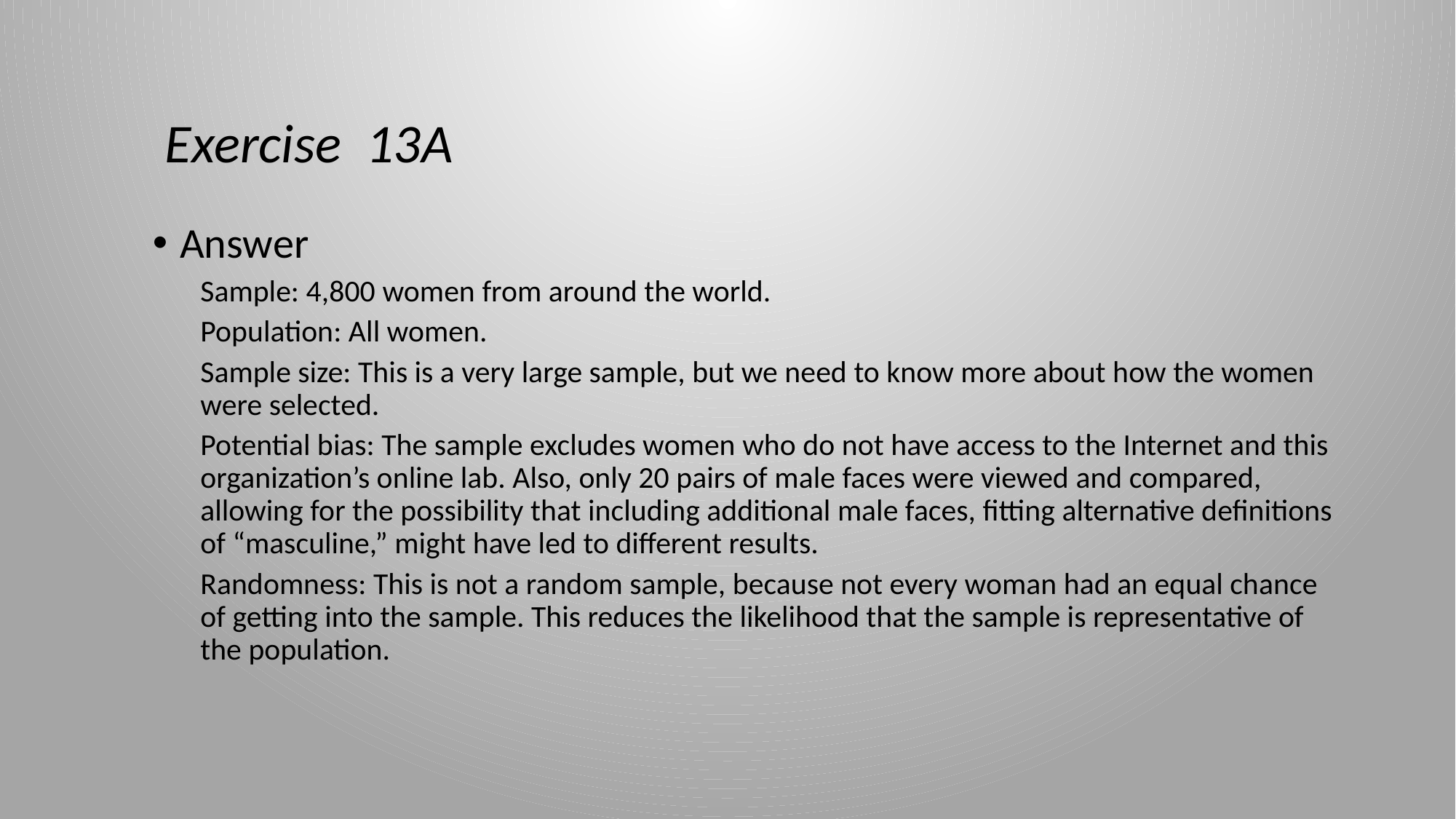

# Exercise  13A
Answer
Sample: 4,800 women from around the world.
Population: All women.
Sample size: This is a very large sample, but we need to know more about how the women were selected.
Potential bias: The sample excludes women who do not have access to the Internet and this organization’s online lab. Also, only 20 pairs of male faces were viewed and compared, allowing for the possibility that including additional male faces, fitting alternative definitions of “masculine,” might have led to different results.
Randomness: This is not a random sample, because not every woman had an equal chance of getting into the sample. This reduces the likelihood that the sample is representative of the population.